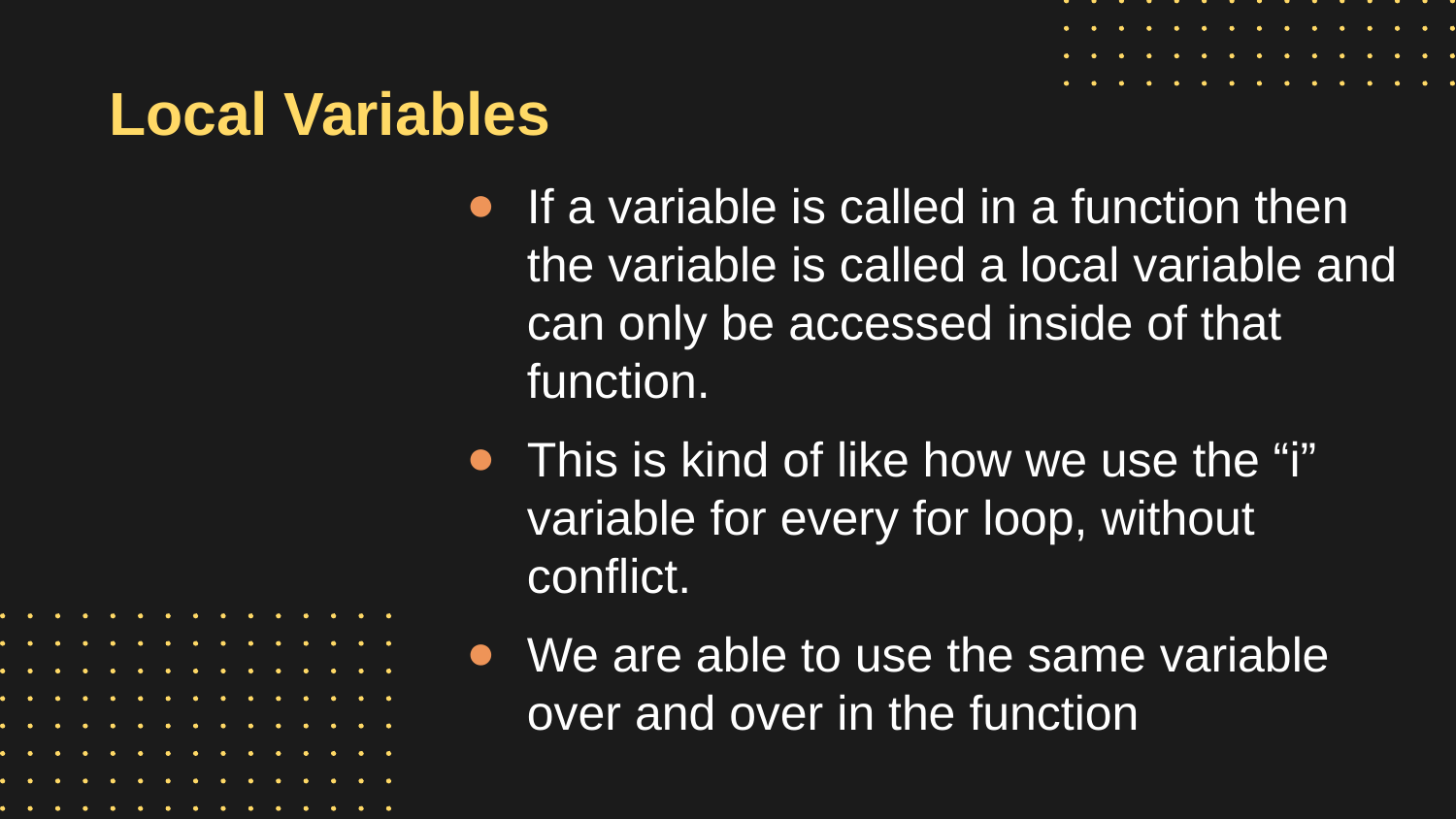

# Local Variables
If a variable is called in a function then the variable is called a local variable and can only be accessed inside of that function.
This is kind of like how we use the “i” variable for every for loop, without conflict.
We are able to use the same variable over and over in the function